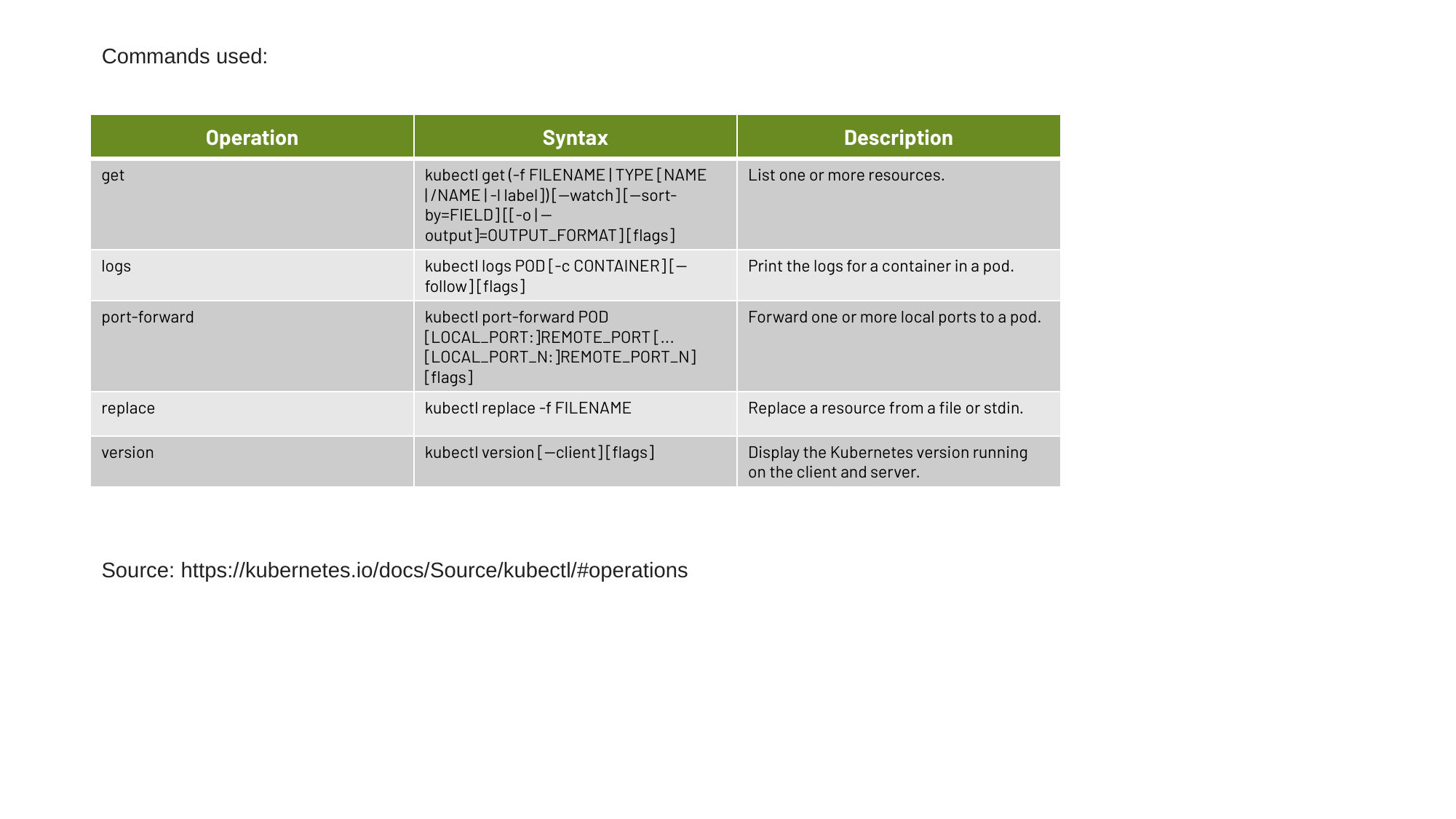

Commands used:
| Operation | Syntax | Description |
| --- | --- | --- |
| get | kubectl get (-f FILENAME | TYPE [NAME | /NAME | -l label]) [--watch] [--sort-by=FIELD] [[-o | --output]=OUTPUT\_FORMAT] [flags] | List one or more resources. |
| logs | kubectl logs POD [-c CONTAINER] [--follow] [flags] | Print the logs for a container in a pod. |
| port-forward | kubectl port-forward POD [LOCAL\_PORT:]REMOTE\_PORT [...[LOCAL\_PORT\_N:]REMOTE\_PORT\_N] [flags] | Forward one or more local ports to a pod. |
| replace | kubectl replace -f FILENAME | Replace a resource from a file or stdin. |
| version | kubectl version [--client] [flags] | Display the Kubernetes version running on the client and server. |
Source: https://kubernetes.io/docs/Source/kubectl/#operations